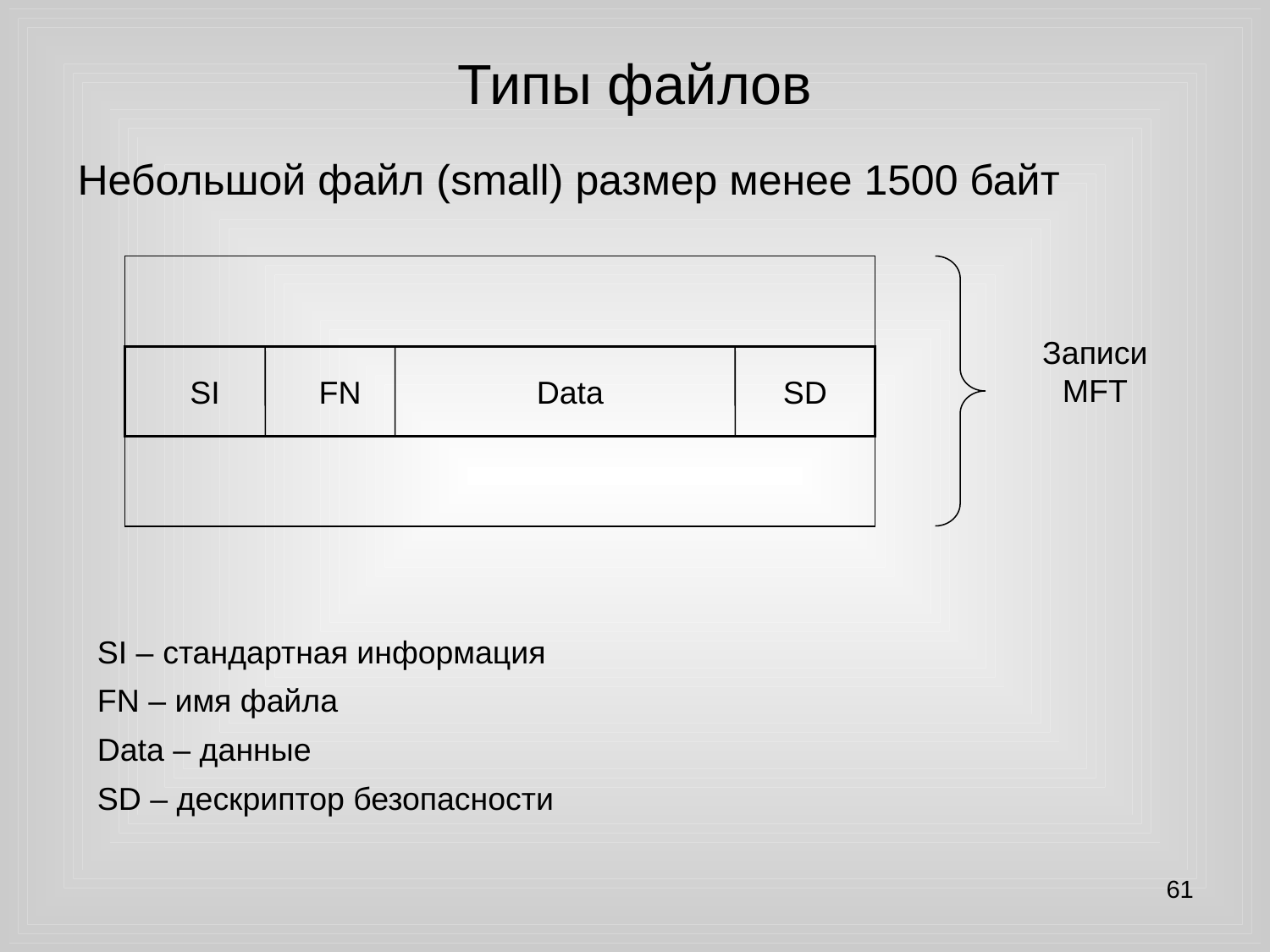

# Типы файлов
Небольшой файл (small) размер менее 1500 байт

Записи MFT

SI
FN

Data
SD

SI – стандартная информация
FN – имя файла
Data – данные
SD – дескриптор безопасности
61